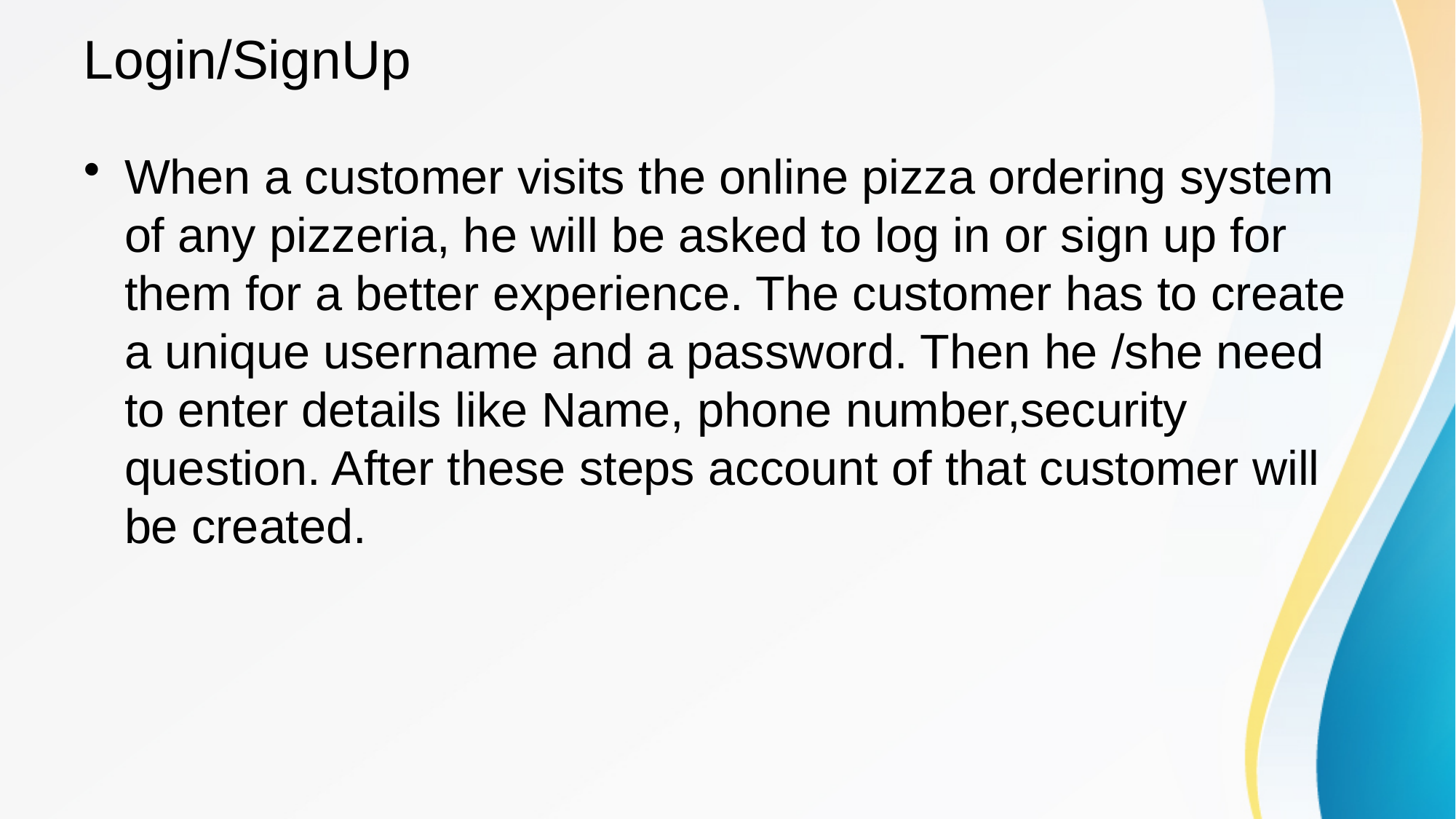

# Login/SignUp
When a customer visits the online pizza ordering system of any pizzeria, he will be asked to log in or sign up for them for a better experience. The customer has to create a unique username and a password. Then he /she need to enter details like Name, phone number,security question. After these steps account of that customer will be created.